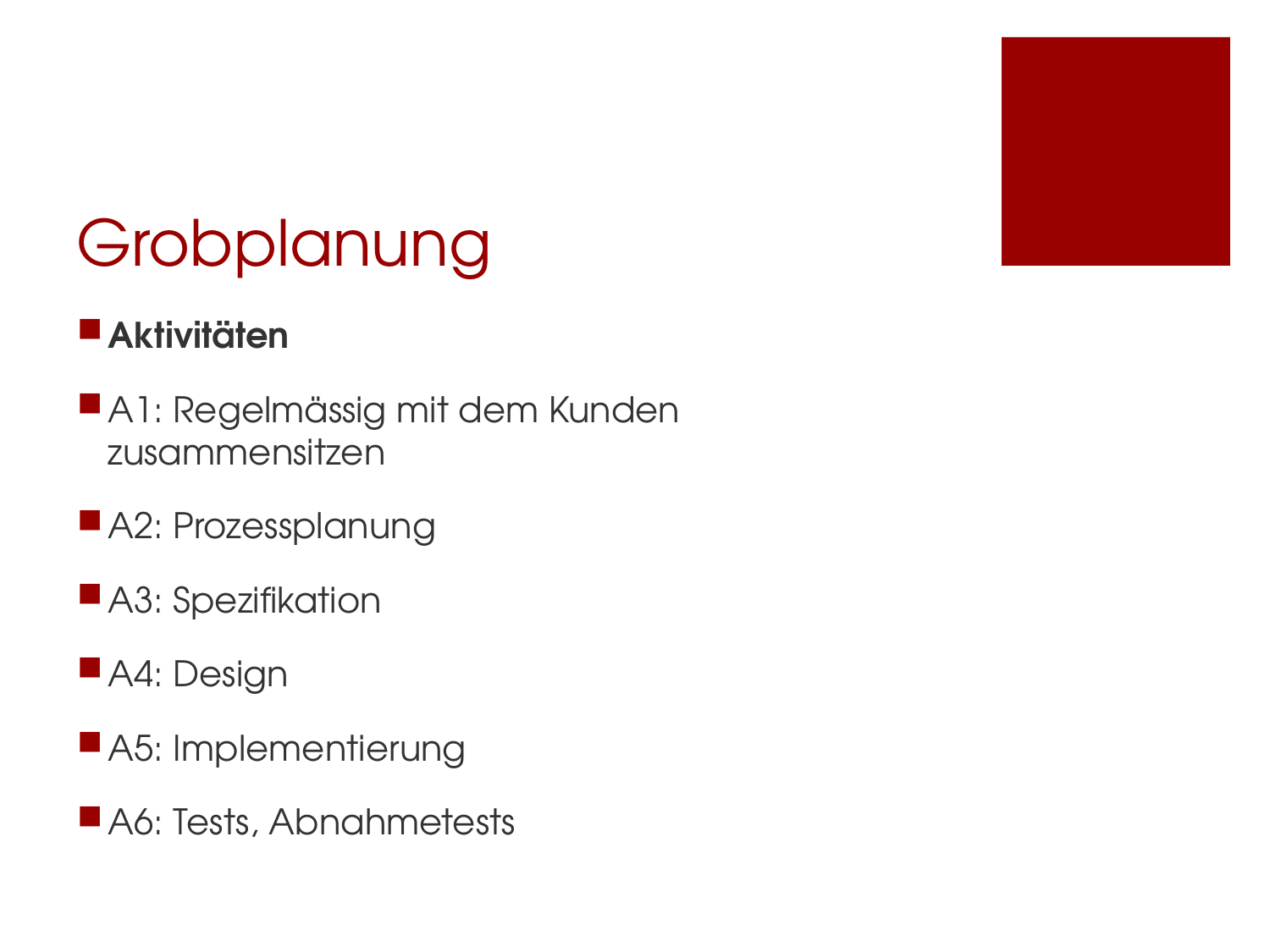

# Grobplanung
Aktivitäten
A1: Regelmässig mit dem Kunden zusammensitzen
A2: Prozessplanung
A3: Spezifikation
A4: Design
A5: Implementierung
A6: Tests, Abnahmetests